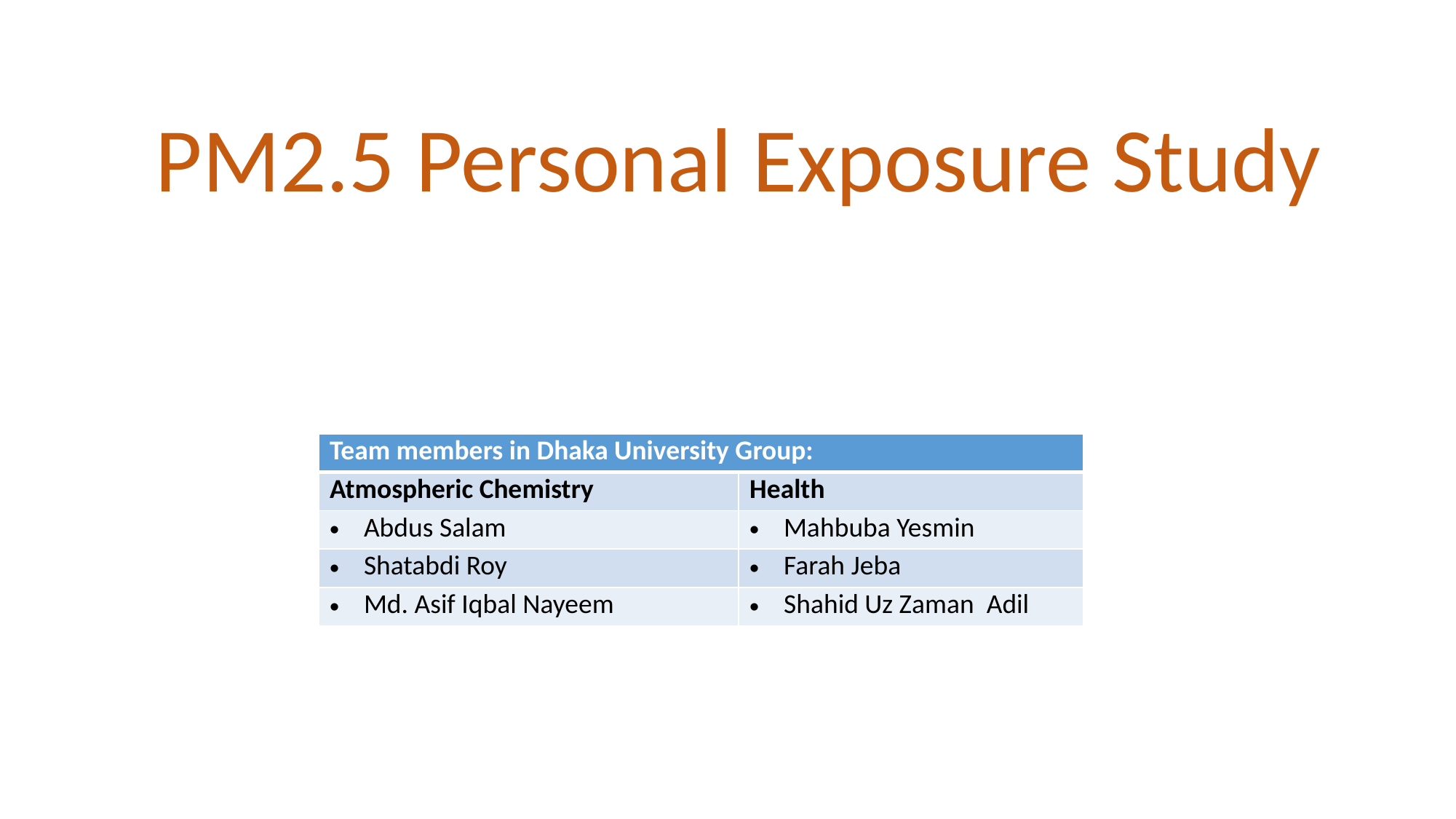

# PM2.5 Personal Exposure Study
| Team members in Dhaka University Group: |  |
| --- | --- |
| Atmospheric Chemistry | Health |
| Abdus Salam | Mahbuba Yesmin |
| Shatabdi Roy | Farah Jeba |
| Md. Asif Iqbal Nayeem | Shahid Uz Zaman Adil |